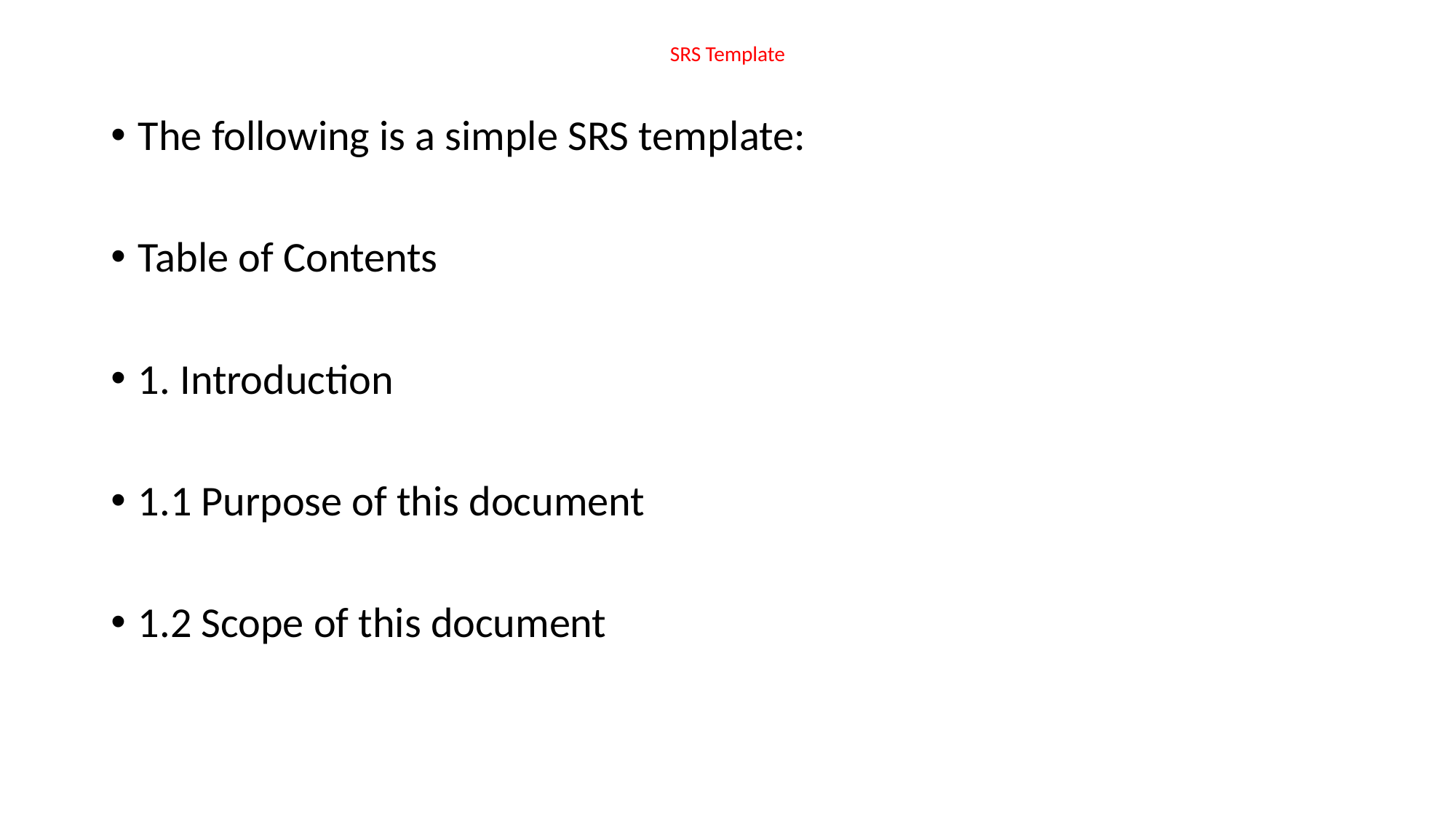

# SRS Template
The following is a simple SRS template:

Table of Contents

1. Introduction

1.1 Purpose of this document

1.2 Scope of this document